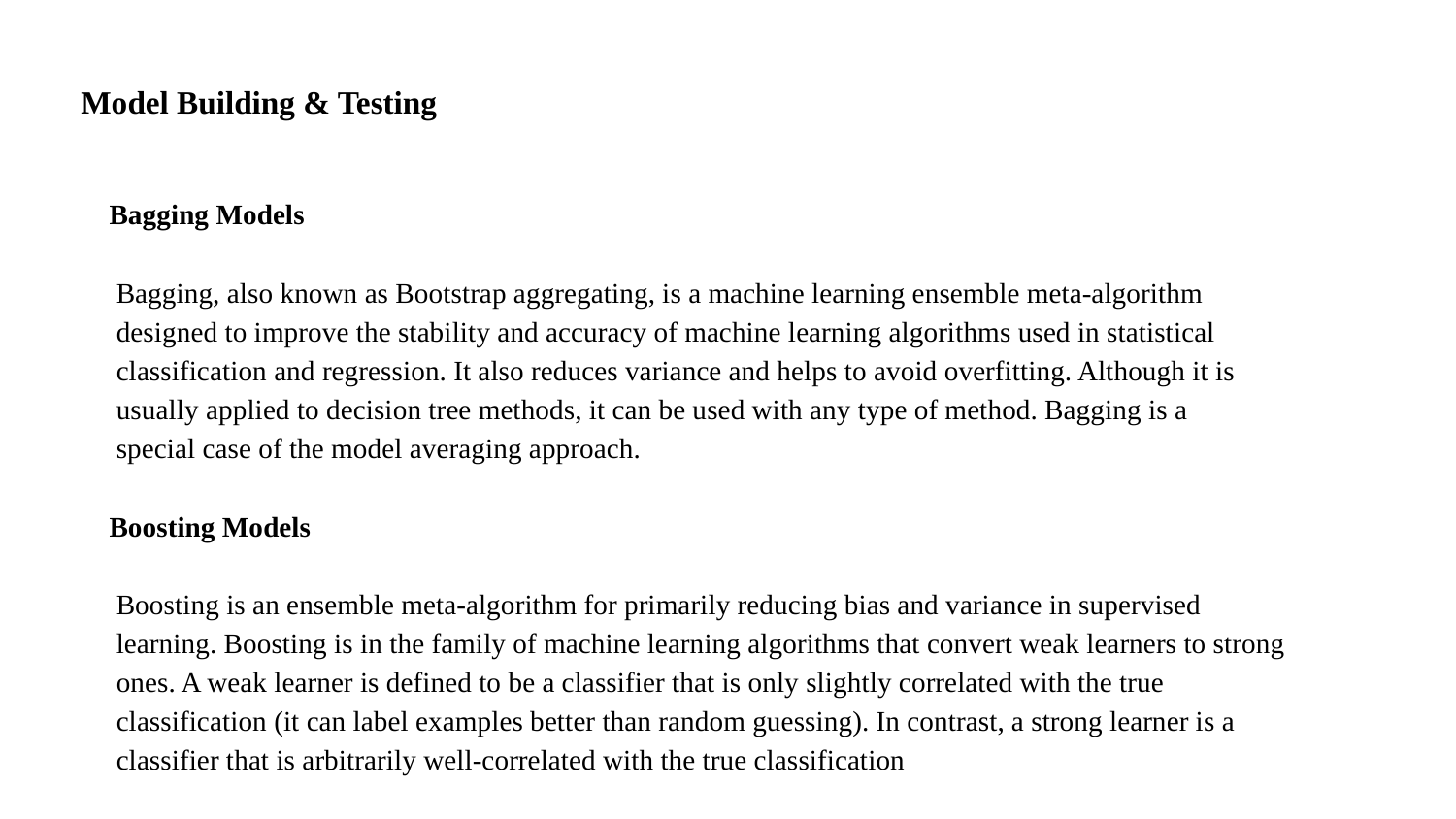

# Model Building & Testing
Bagging Models

 Bagging, also known as Bootstrap aggregating, is a machine learning ensemble meta-algorithm
 designed to improve the stability and accuracy of machine learning algorithms used in statistical
 classification and regression. It also reduces variance and helps to avoid overfitting. Although it is
 usually applied to decision tree methods, it can be used with any type of method. Bagging is a
 special case of the model averaging approach.

Boosting Models

 Boosting is an ensemble meta-algorithm for primarily reducing bias and variance in supervised
 learning. Boosting is in the family of machine learning algorithms that convert weak learners to strong
 ones. A weak learner is defined to be a classifier that is only slightly correlated with the true
 classification (it can label examples better than random guessing). In contrast, a strong learner is a
 classifier that is arbitrarily well-correlated with the true classification